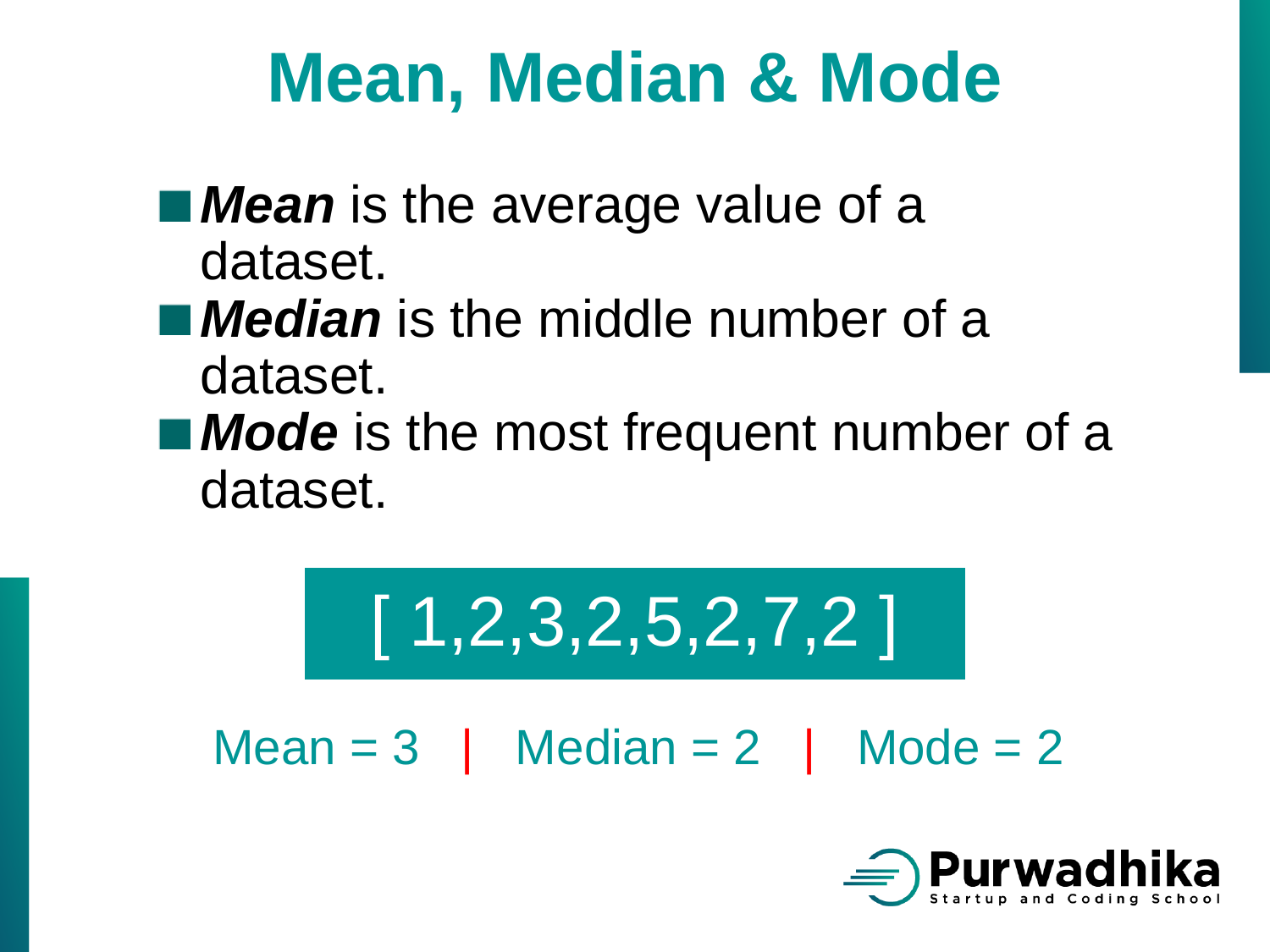

Mean, Median & Mode
Mean is the average value of a dataset.
Median is the middle number of a dataset.
Mode is the most frequent number of a dataset.

[ 1,2,3,2,5,2,7,2 ]
Mean = 3   |   Median = 2   |   Mode = 2